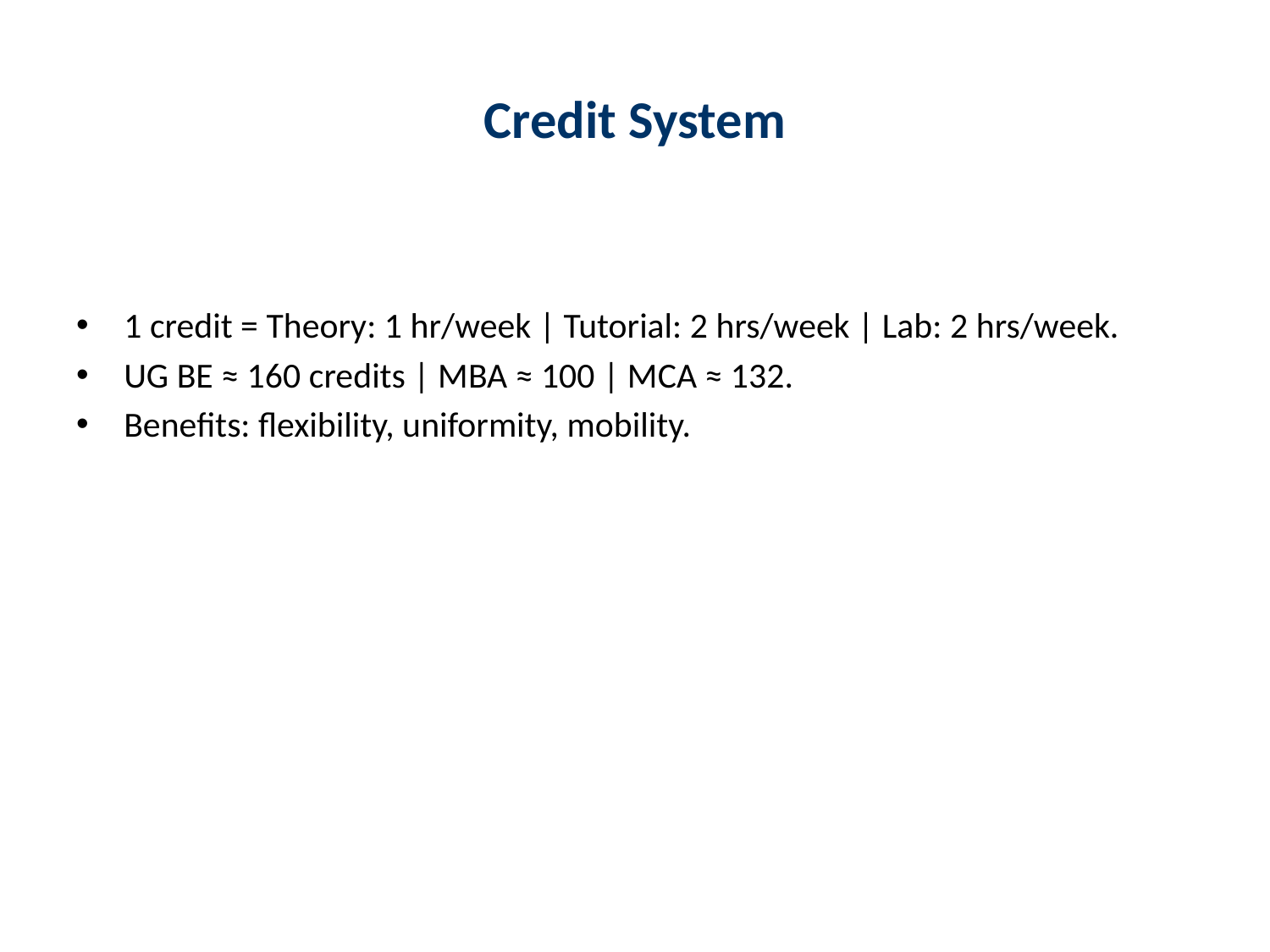

# Credit System

1 credit = Theory: 1 hr/week | Tutorial: 2 hrs/week | Lab: 2 hrs/week.
UG BE ≈ 160 credits | MBA ≈ 100 | MCA ≈ 132.
Benefits: flexibility, uniformity, mobility.